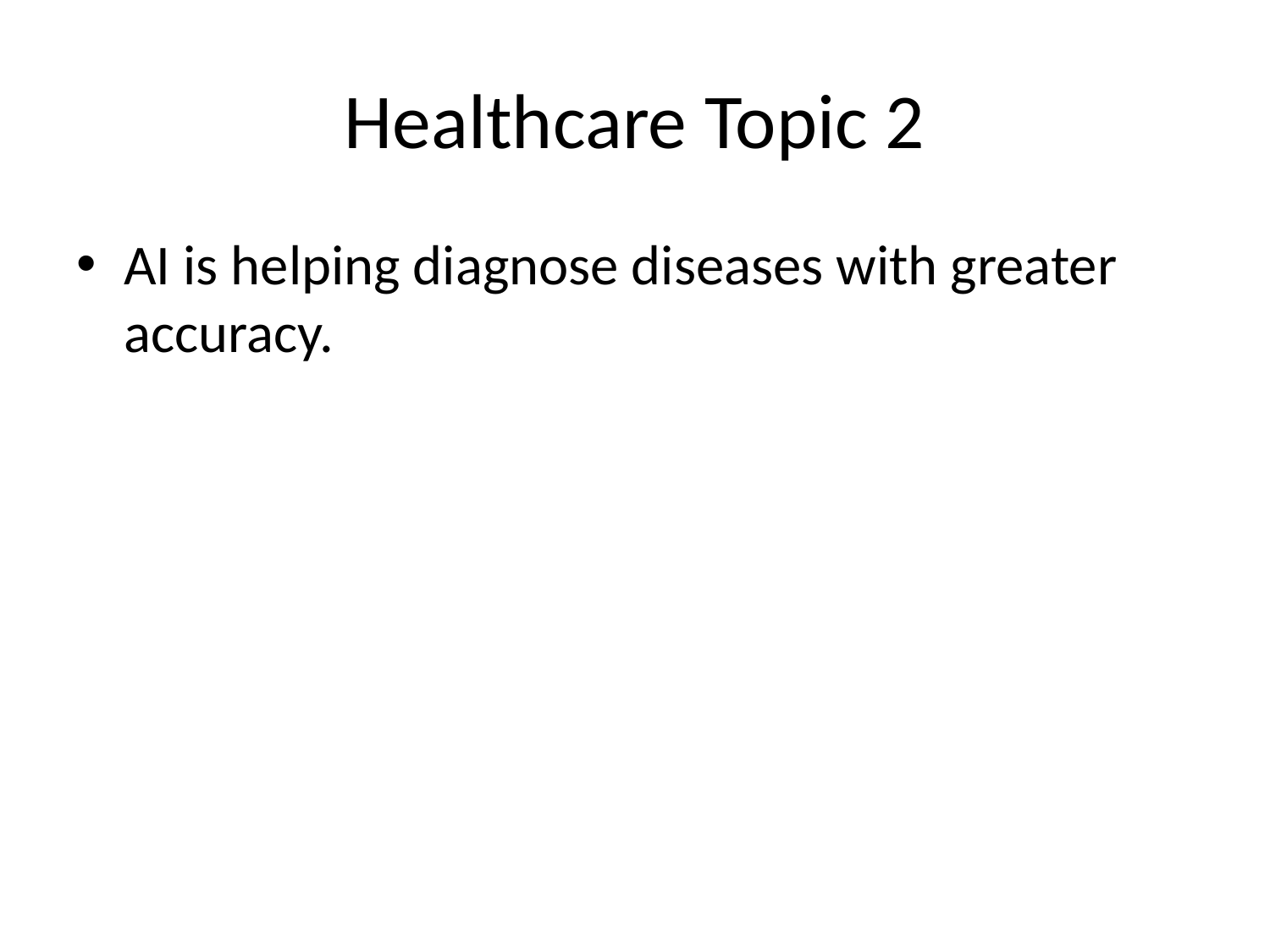

# Healthcare Topic 2
AI is helping diagnose diseases with greater accuracy.